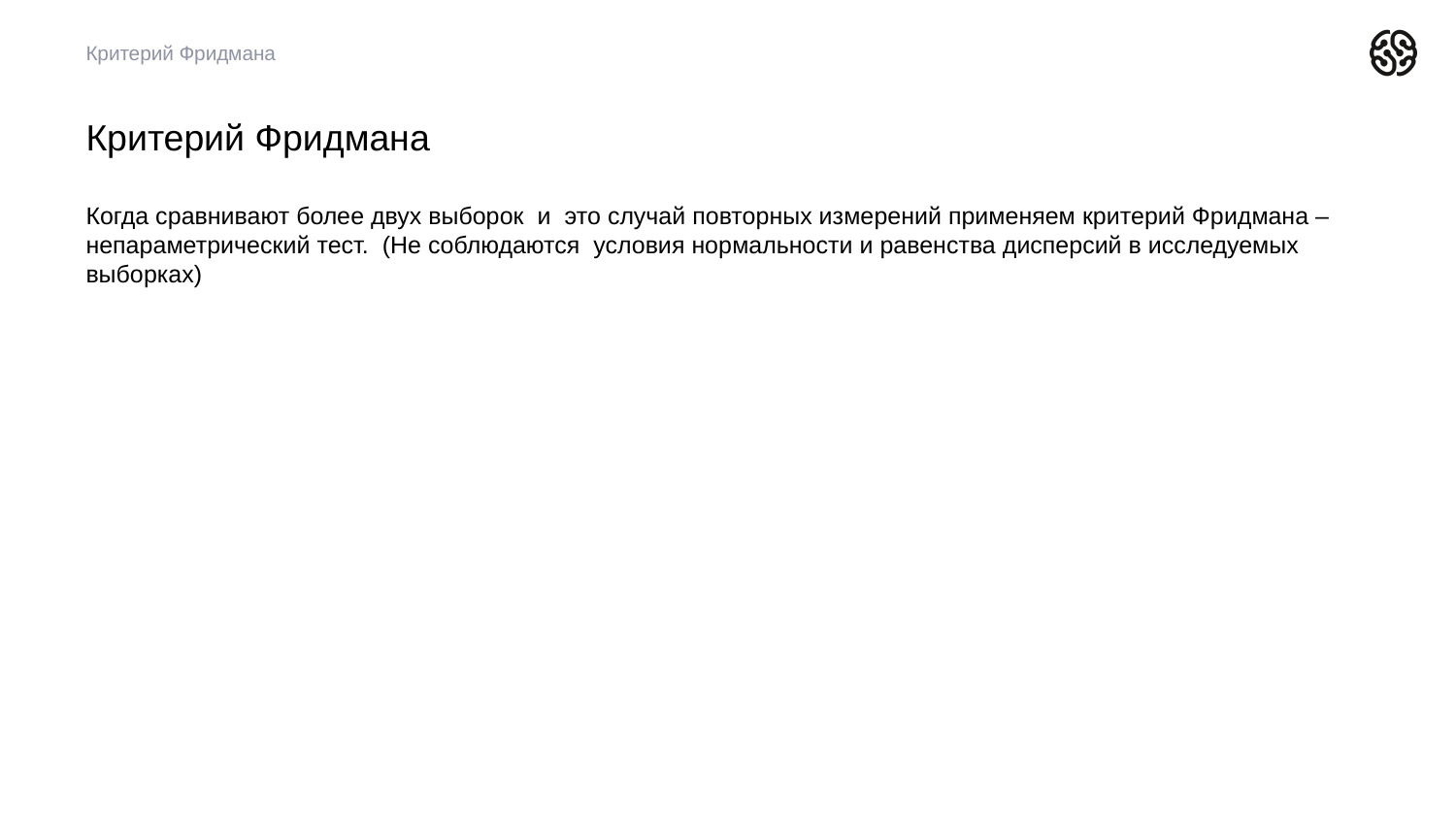

Критерий Фридмана
# Критерий Фридмана
Когда сравнивают более двух выборок  и  это случай повторных измерений применяем критерий Фридмана –непараметрический тест.  (Не соблюдаются  условия нормальности и равенства дисперсий в исследуемых выборках)